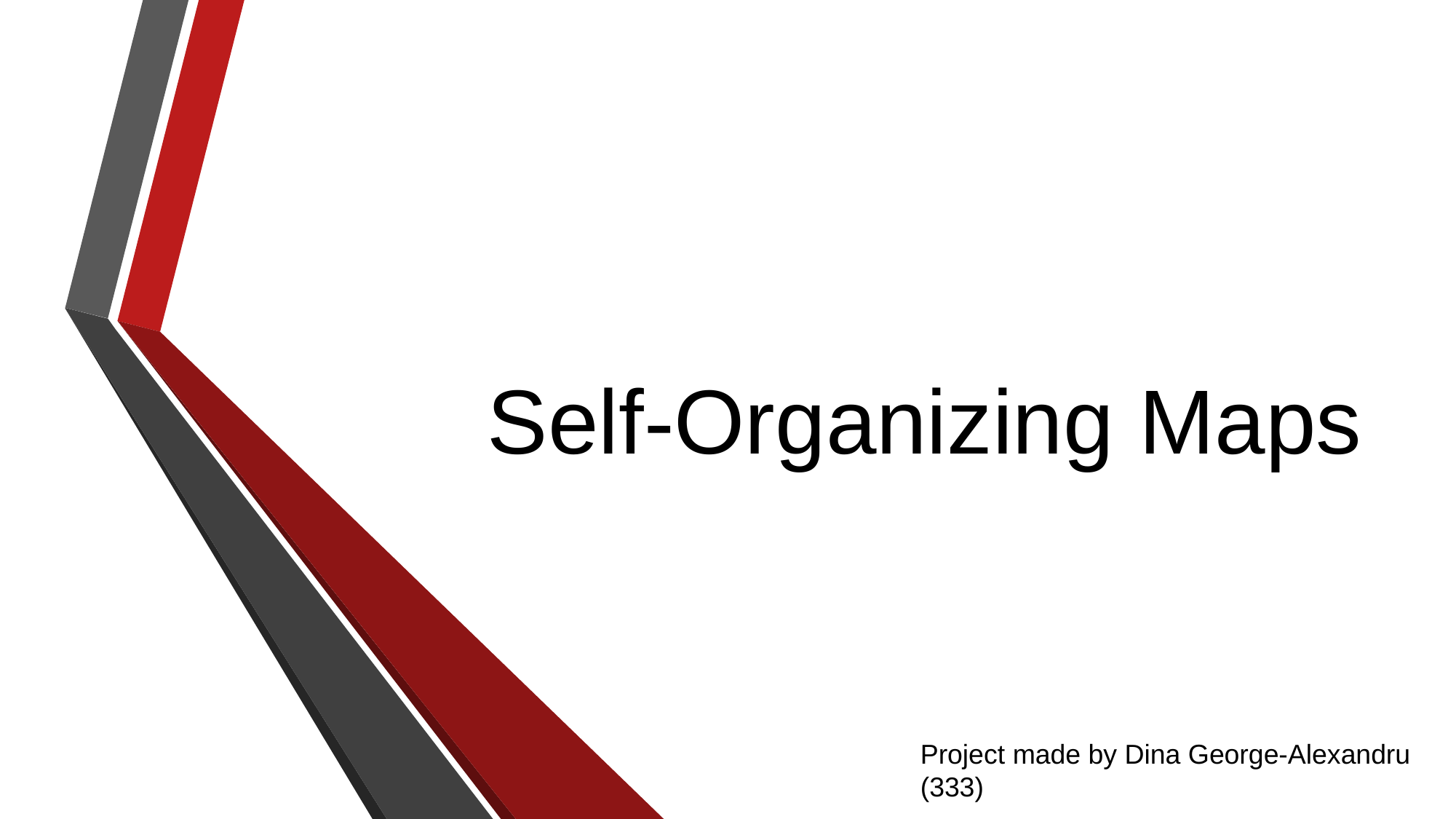

# Self-Organizing Maps
Project made by Dina George-Alexandru (333)